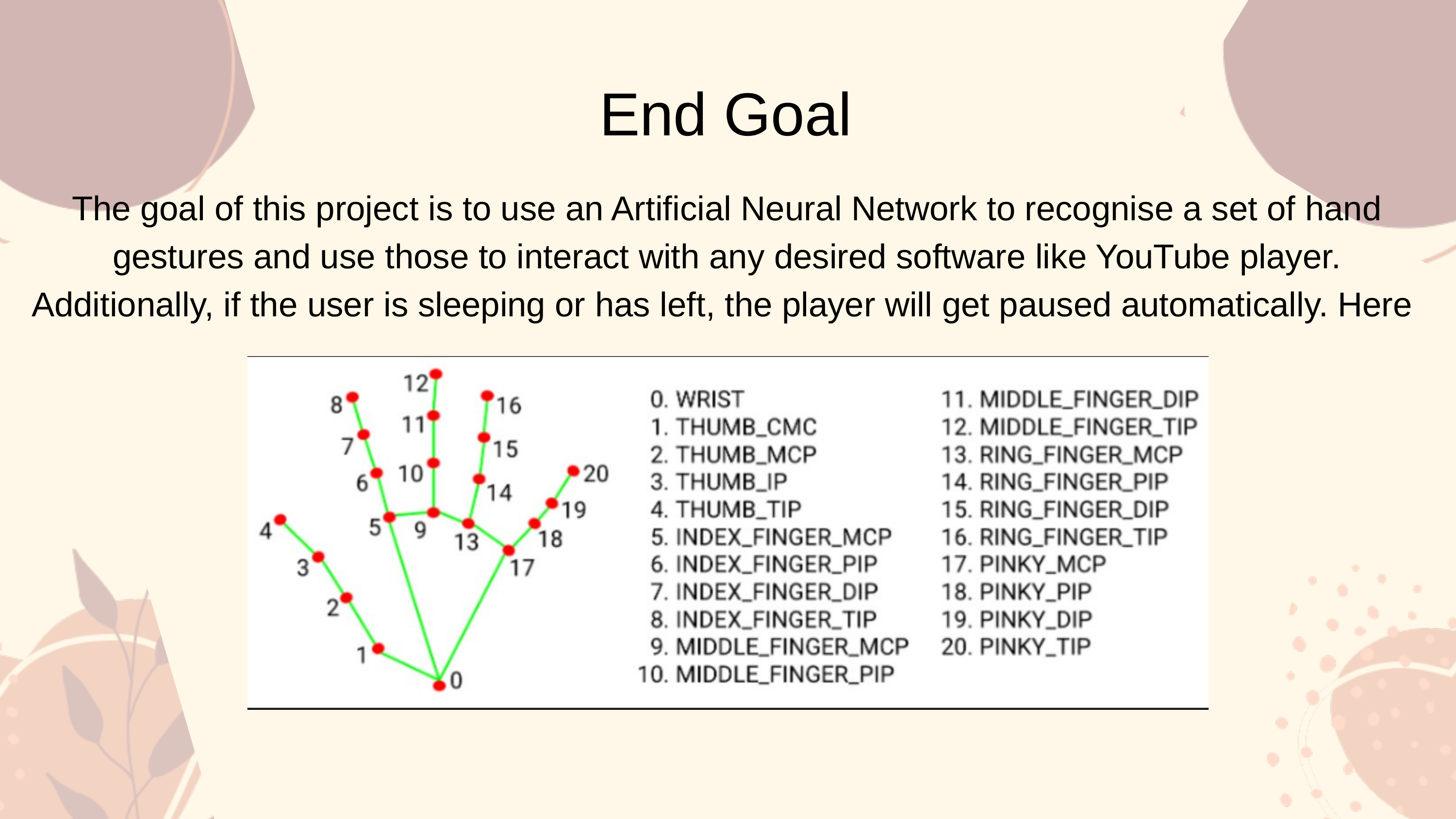

End Goal
The goal of this project is to use an Artificial Neural Network to recognise a set of hand gestures and use those to interact with any desired software like YouTube player. Additionally, if the user is sleeping or has left, the player will get paused automatically. Here